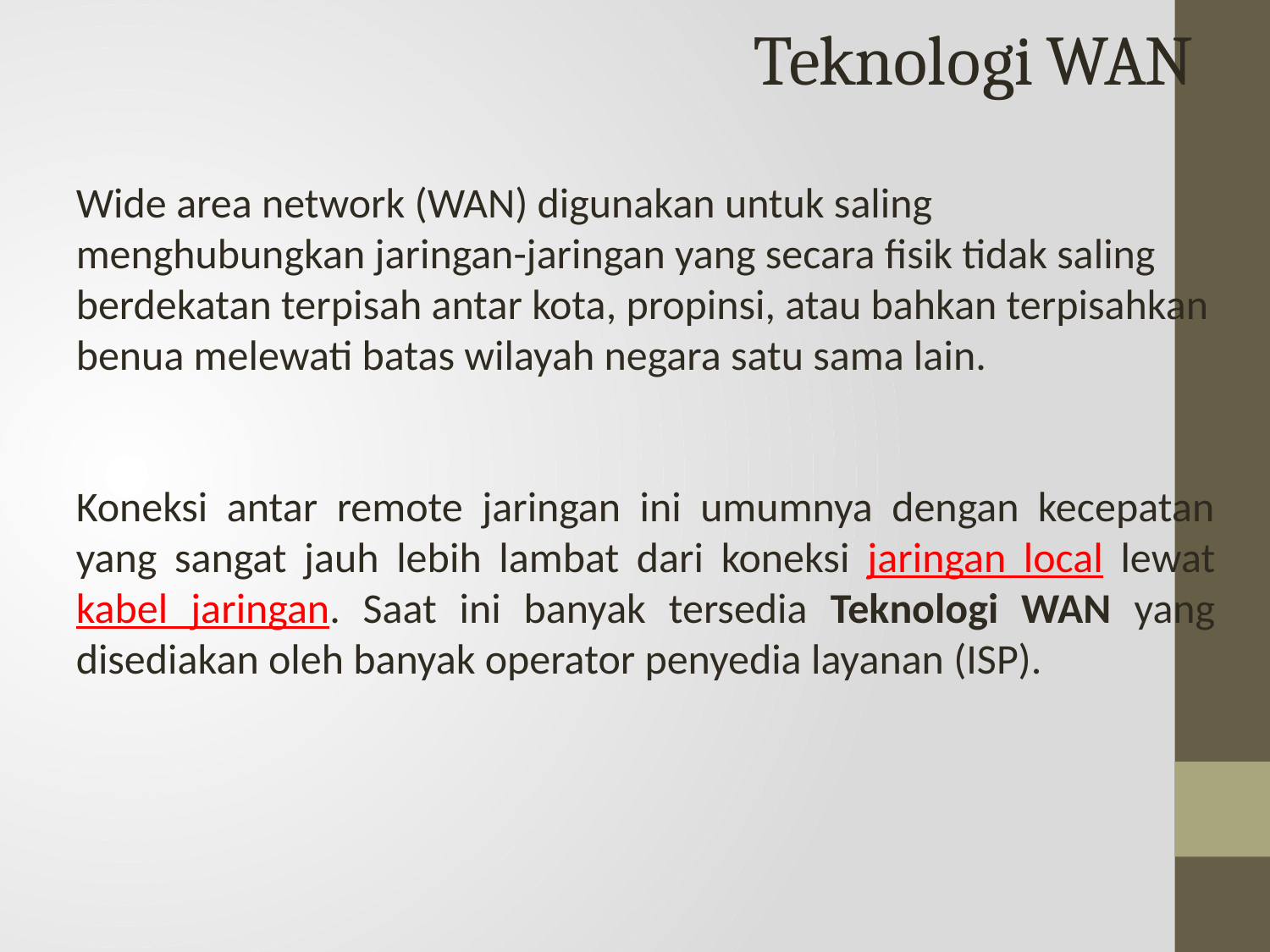

# Teknologi WAN
Wide area network (WAN) digunakan untuk saling menghubungkan jaringan-jaringan yang secara fisik tidak saling berdekatan terpisah antar kota, propinsi, atau bahkan terpisahkan benua melewati batas wilayah negara satu sama lain.
Koneksi antar remote jaringan ini umumnya dengan kecepatan yang sangat jauh lebih lambat dari koneksi jaringan local lewat kabel jaringan. Saat ini banyak tersedia Teknologi WAN yang disediakan oleh banyak operator penyedia layanan (ISP).